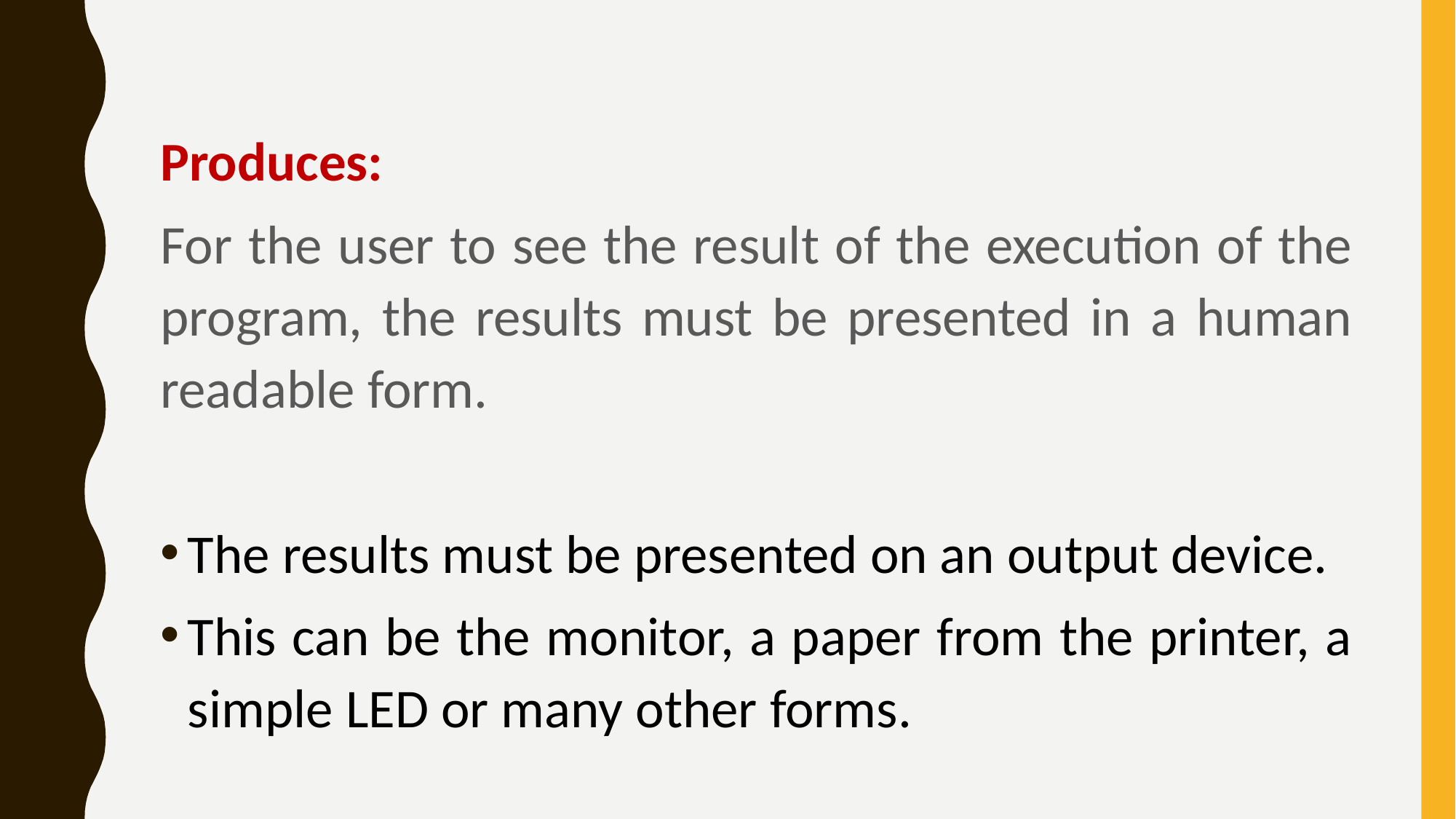

Produces:
For the user to see the result of the execution of the program, the results must be presented in a human readable form.

The results must be presented on an output device.
This can be the monitor, a paper from the printer, a simple LED or many other forms.